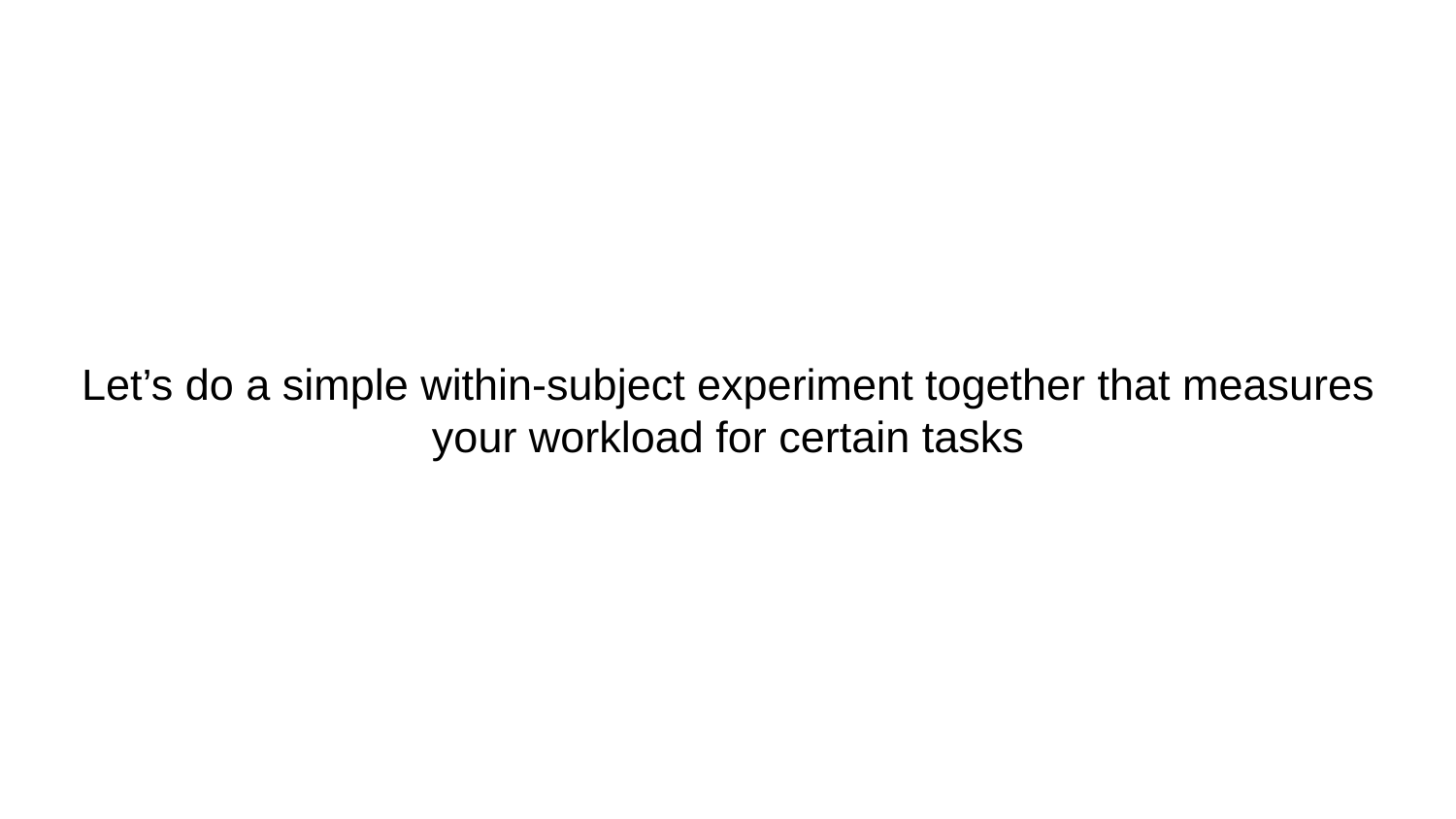

# Let’s do a simple within-subject experiment together that measures your workload for certain tasks